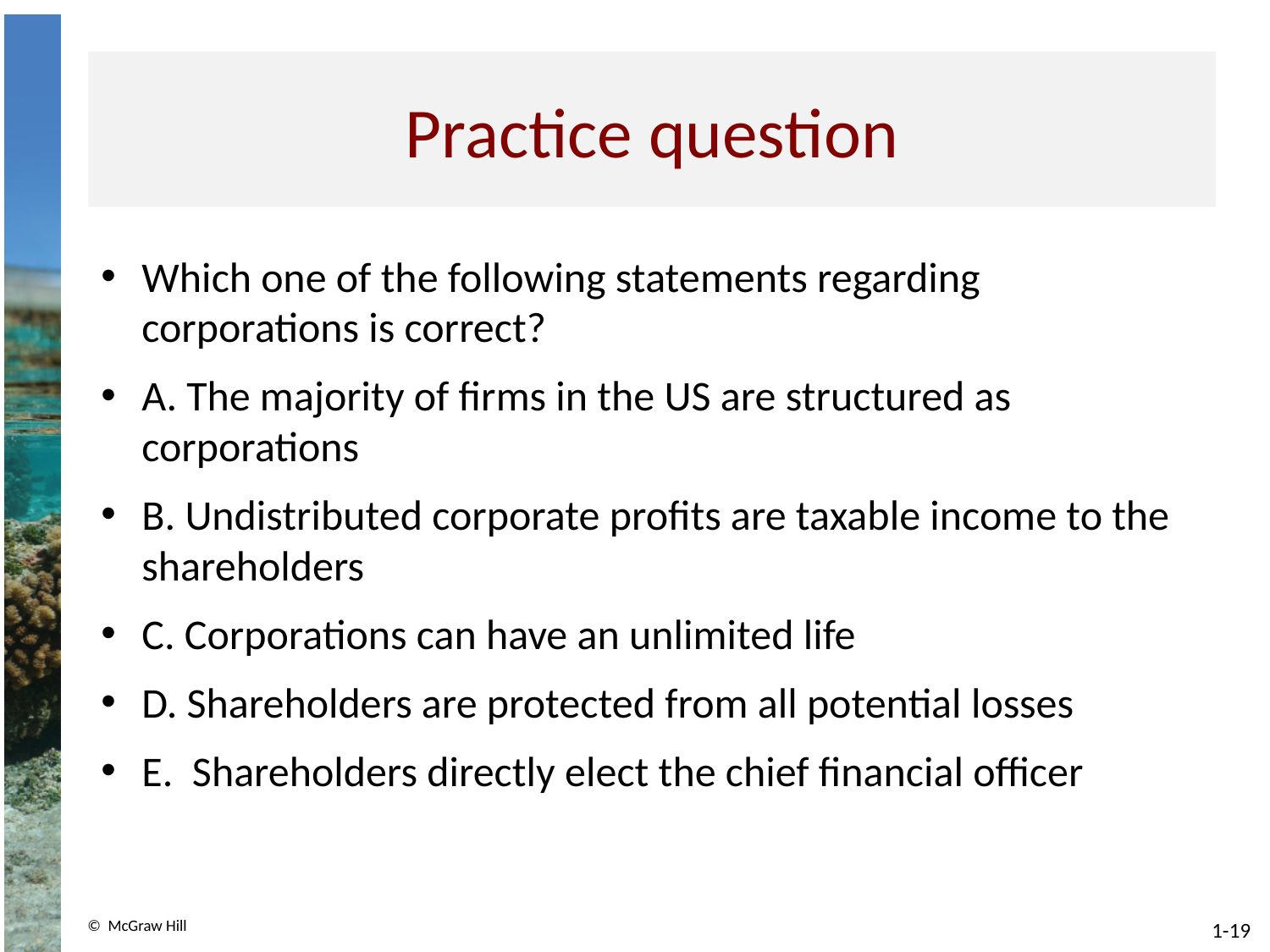

# Practice question
Which one of the following statements regarding corporations is correct?
A. The majority of firms in the US are structured as corporations
B. Undistributed corporate profits are taxable income to the shareholders
C. Corporations can have an unlimited life
D. Shareholders are protected from all potential losses
E.  Shareholders directly elect the chief financial officer